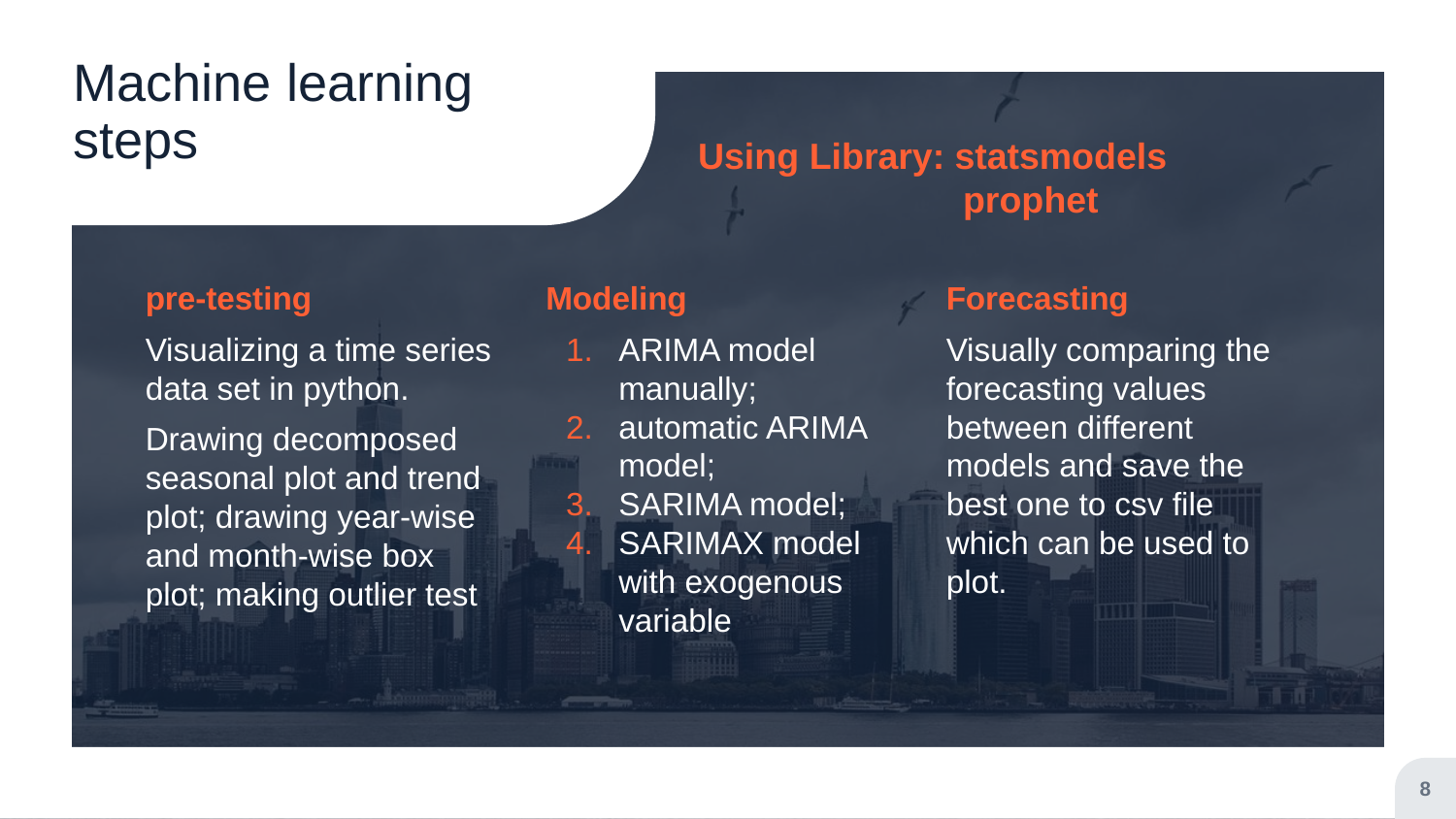

# Machine learning steps
Using Library: statsmodels
                          prophet
pre-testing
Visualizing a time series data set in python.
Drawing decomposed seasonal plot and trend plot; drawing year-wise and month-wise box plot; making outlier test

Modeling
ARIMA model manually;
automatic ARIMA model;
SARIMA model;
SARIMAX model with exogenous variable

Forecasting
Visually comparing the forecasting values between different models and save the best one to csv file which can be used to plot.

8